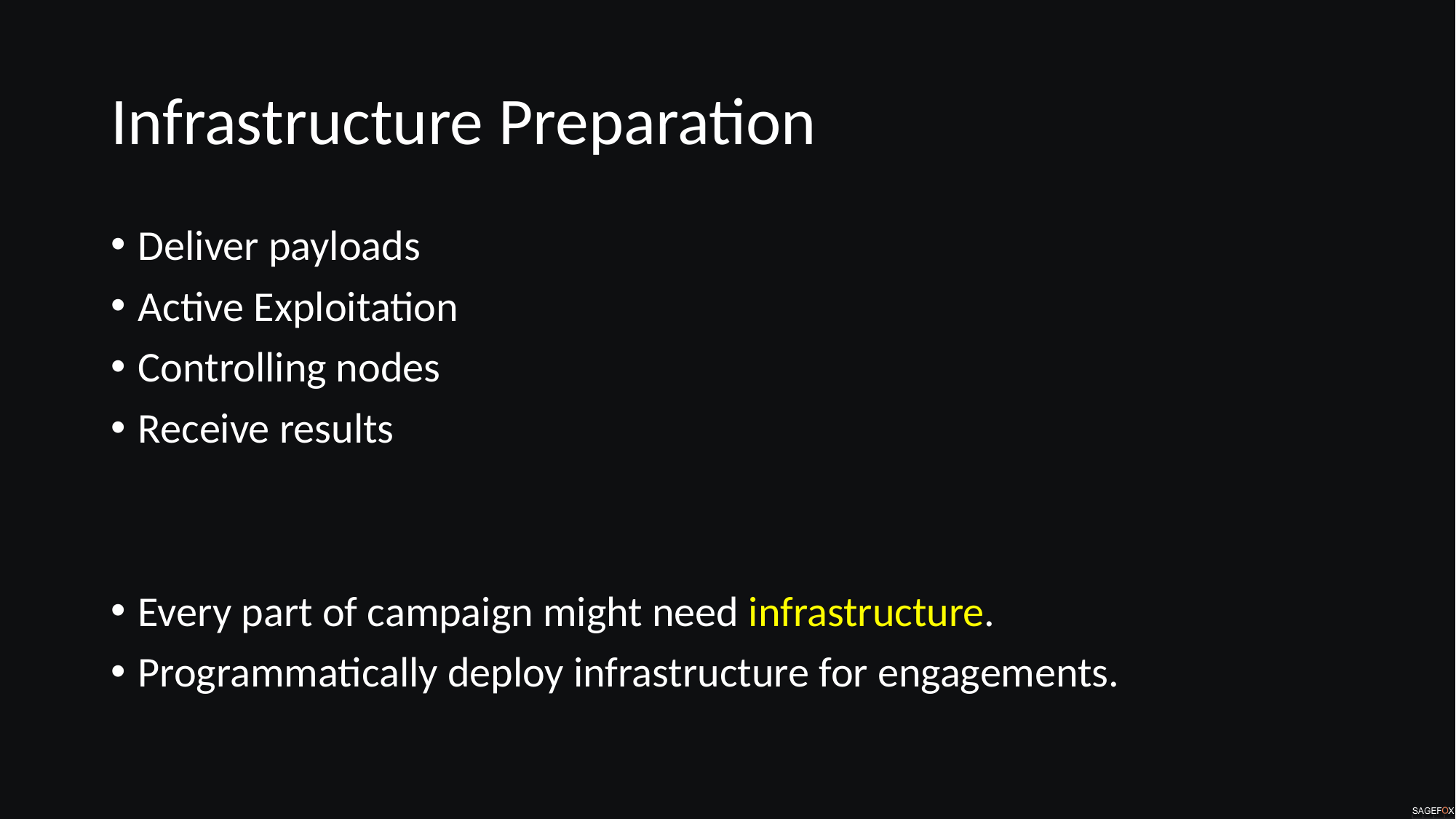

# Infrastructure Preparation
Deliver payloads
Active Exploitation
Controlling nodes
Receive results

Every part of campaign might need infrastructure.
Programmatically deploy infrastructure for engagements.